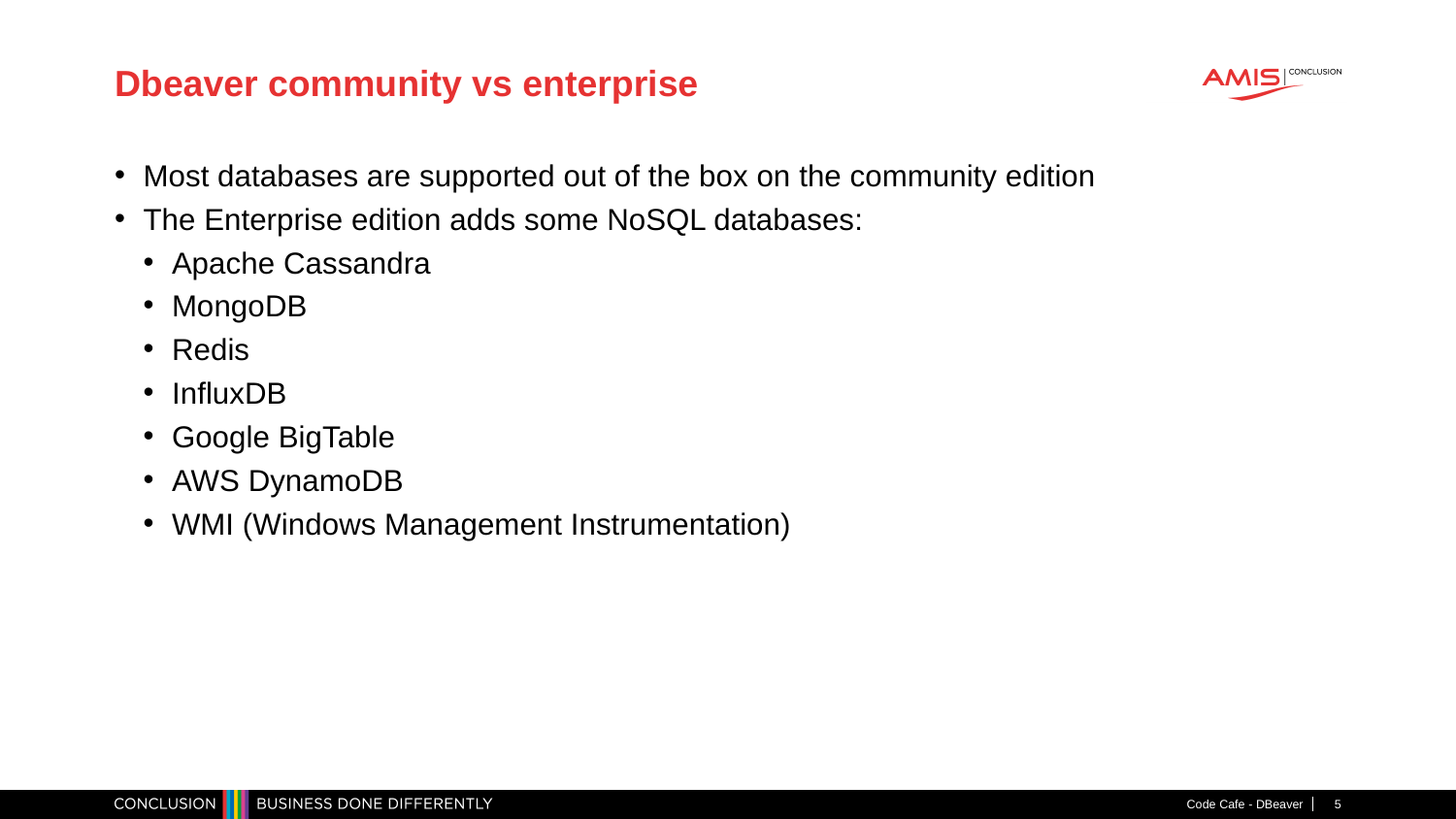

# Dbeaver community vs enterprise
Most databases are supported out of the box on the community edition
The Enterprise edition adds some NoSQL databases:
Apache Cassandra
MongoDB
Redis
InfluxDB
Google BigTable
AWS DynamoDB
WMI (Windows Management Instrumentation)
Code Cafe - DBeaver
5